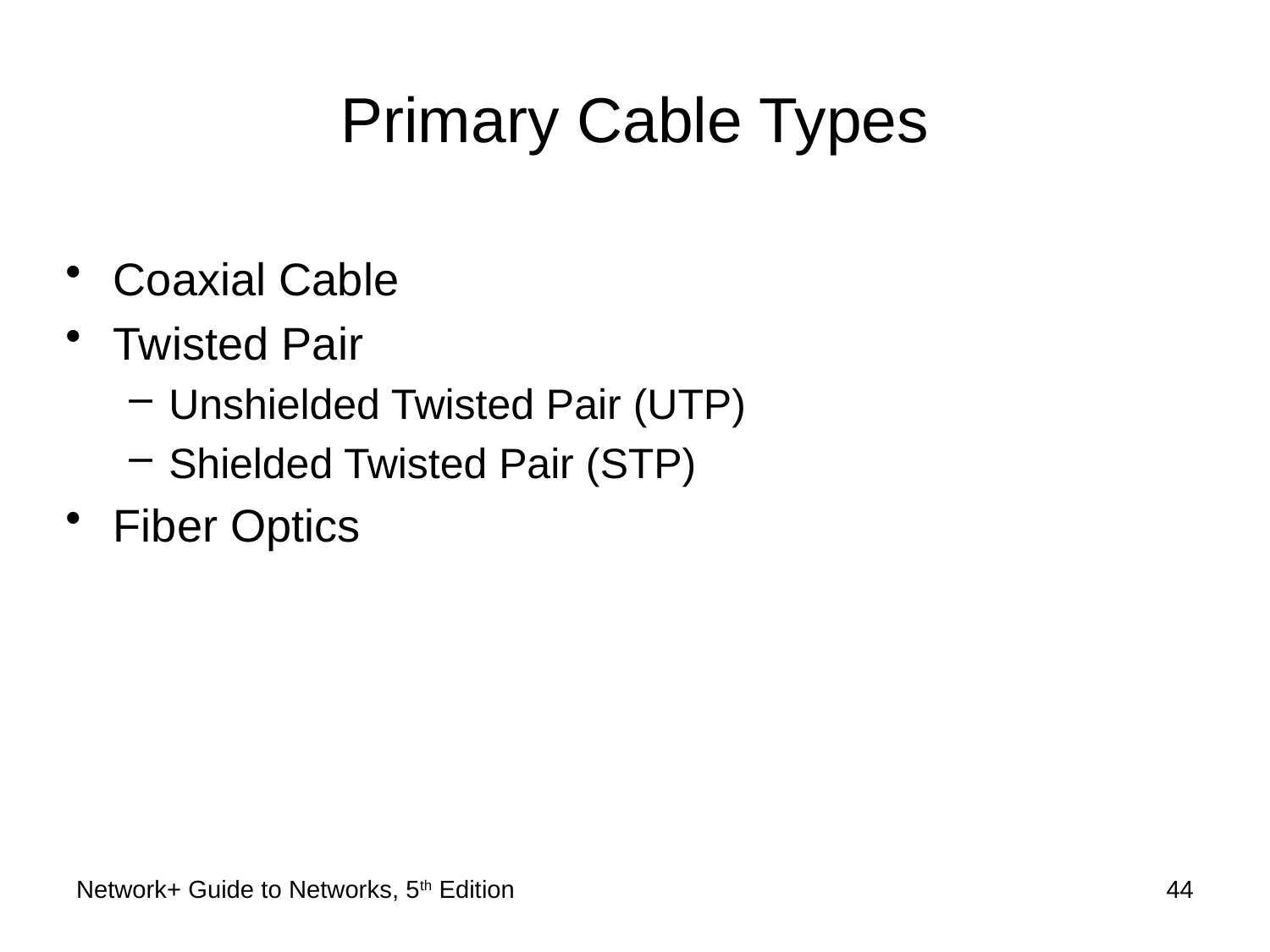

# Primary Cable Types
Coaxial Cable
Twisted Pair
Unshielded Twisted Pair (UTP)
Shielded Twisted Pair (STP)
Fiber Optics

Network+ Guide to Networks, 5th Edition
44